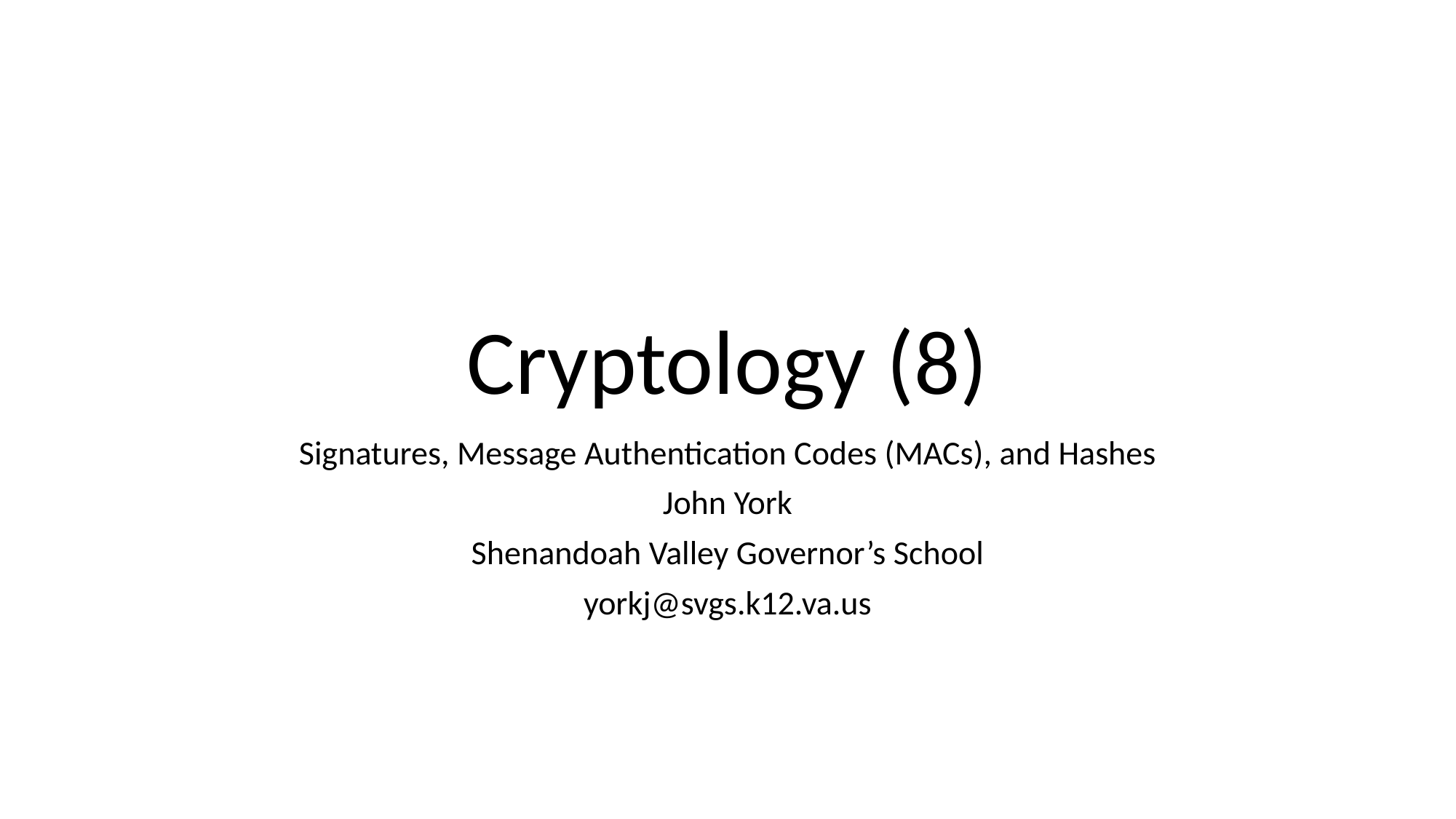

# Cryptology (8)
Signatures, Message Authentication Codes (MACs), and Hashes
John York
Shenandoah Valley Governor’s School
yorkj@svgs.k12.va.us